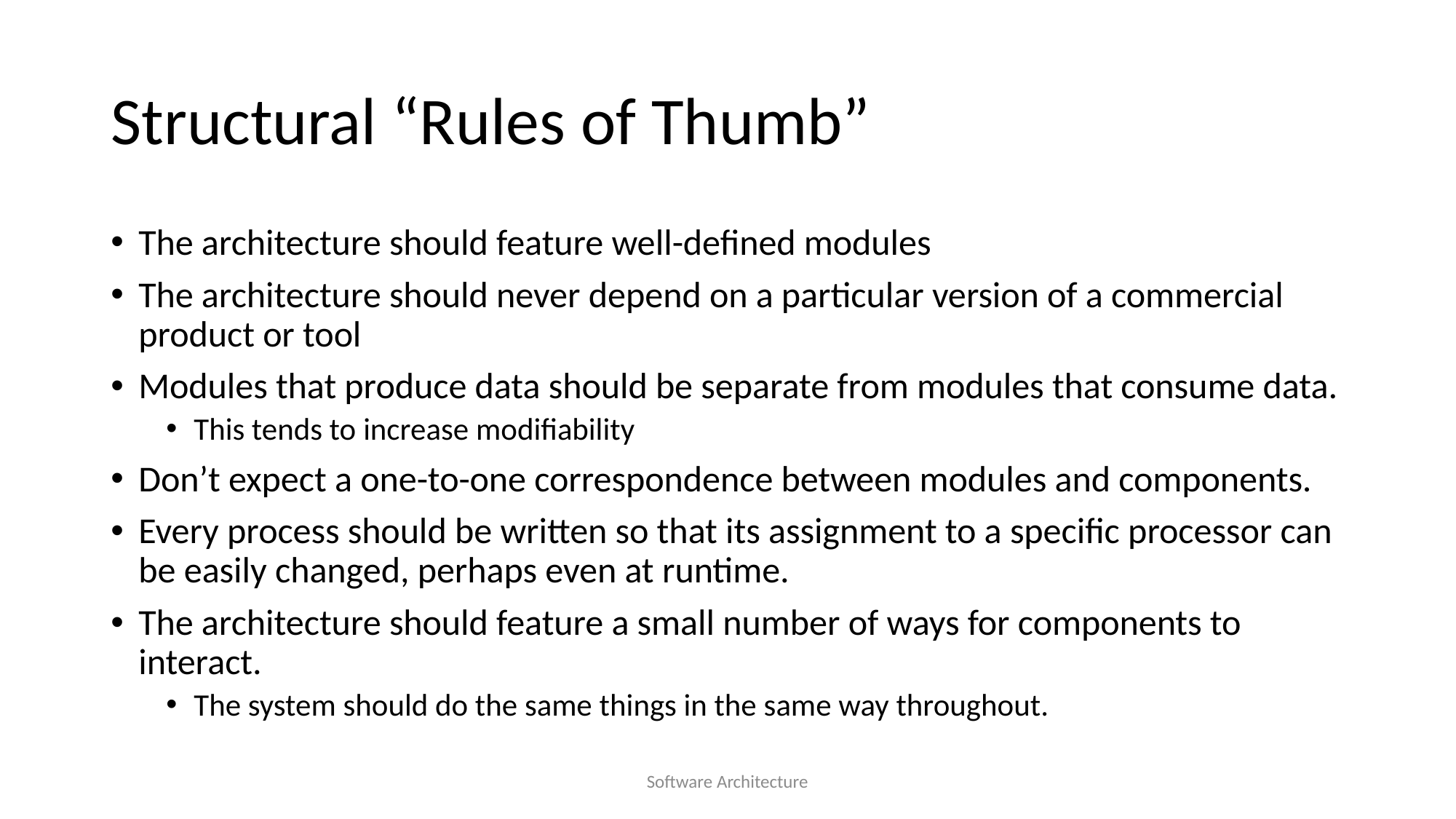

# Structural “Rules of Thumb”
The architecture should feature well-defined modules
The architecture should never depend on a particular version of a commercial product or tool
Modules that produce data should be separate from modules that consume data.
This tends to increase modifiability
Don’t expect a one-to-one correspondence between modules and components.
Every process should be written so that its assignment to a specific processor can be easily changed, perhaps even at runtime.
The architecture should feature a small number of ways for components to interact.
The system should do the same things in the same way throughout.

Software Architecture